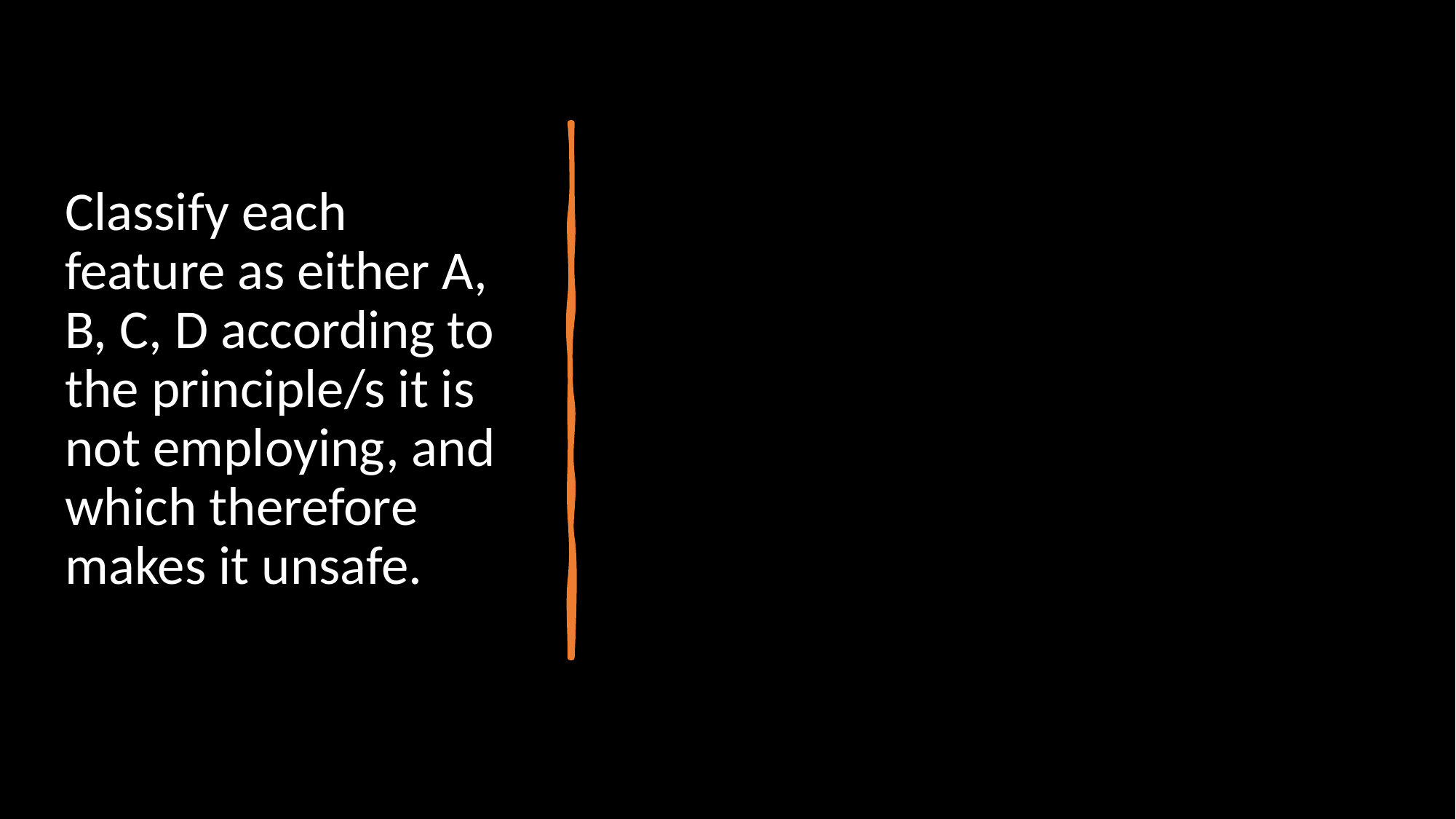

# Classify each feature as either A, B, C, D according to the principle/s it is not employing, and which therefore makes it unsafe.